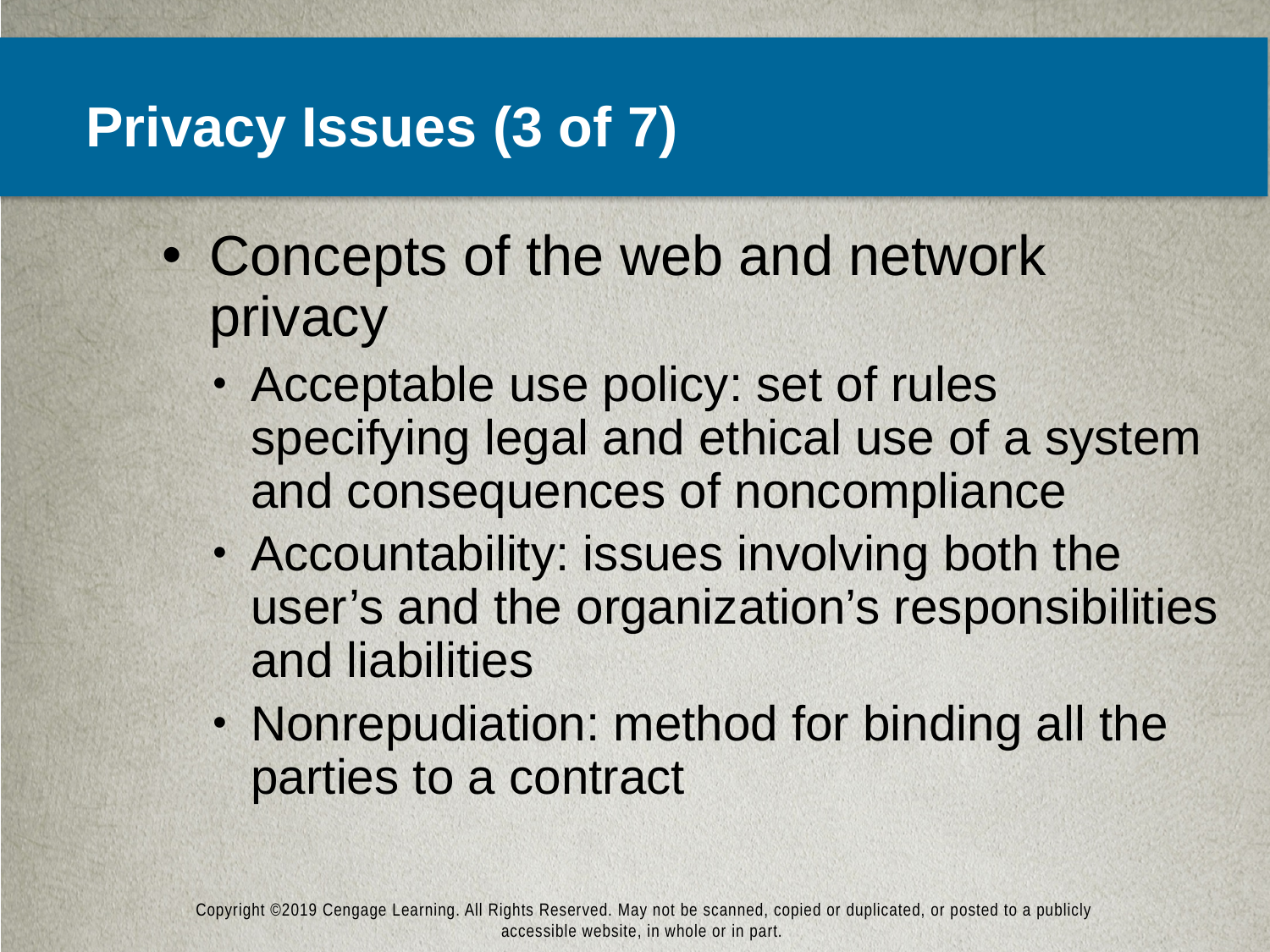

# Privacy Issues (3 of 7)
Concepts of the web and network privacy
Acceptable use policy: set of rules specifying legal and ethical use of a system and consequences of noncompliance
Accountability: issues involving both the user’s and the organization’s responsibilities and liabilities
Nonrepudiation: method for binding all the parties to a contract